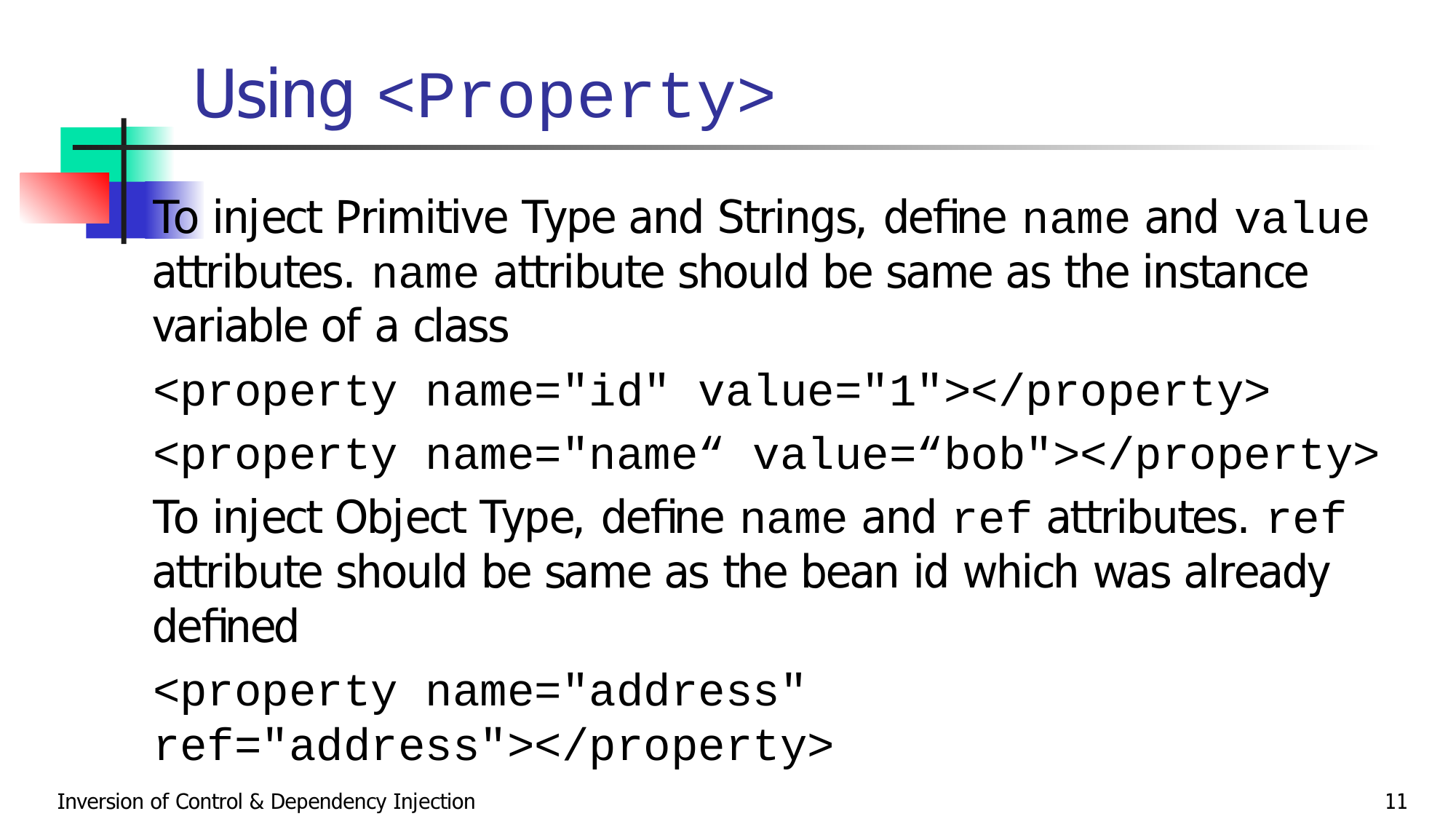

# Using <Property>
To inject Primitive Type and Strings, define name and value attributes. name attribute should be same as the instance variable of a class
<property name="id" value="1"></property>
<property name="name“ value=“bob"></property>
To inject Object Type, define name and ref attributes. ref attribute should be same as the bean id which was already defined
<property name="address" ref="address"></property>
Inversion of Control & Dependency Injection
11